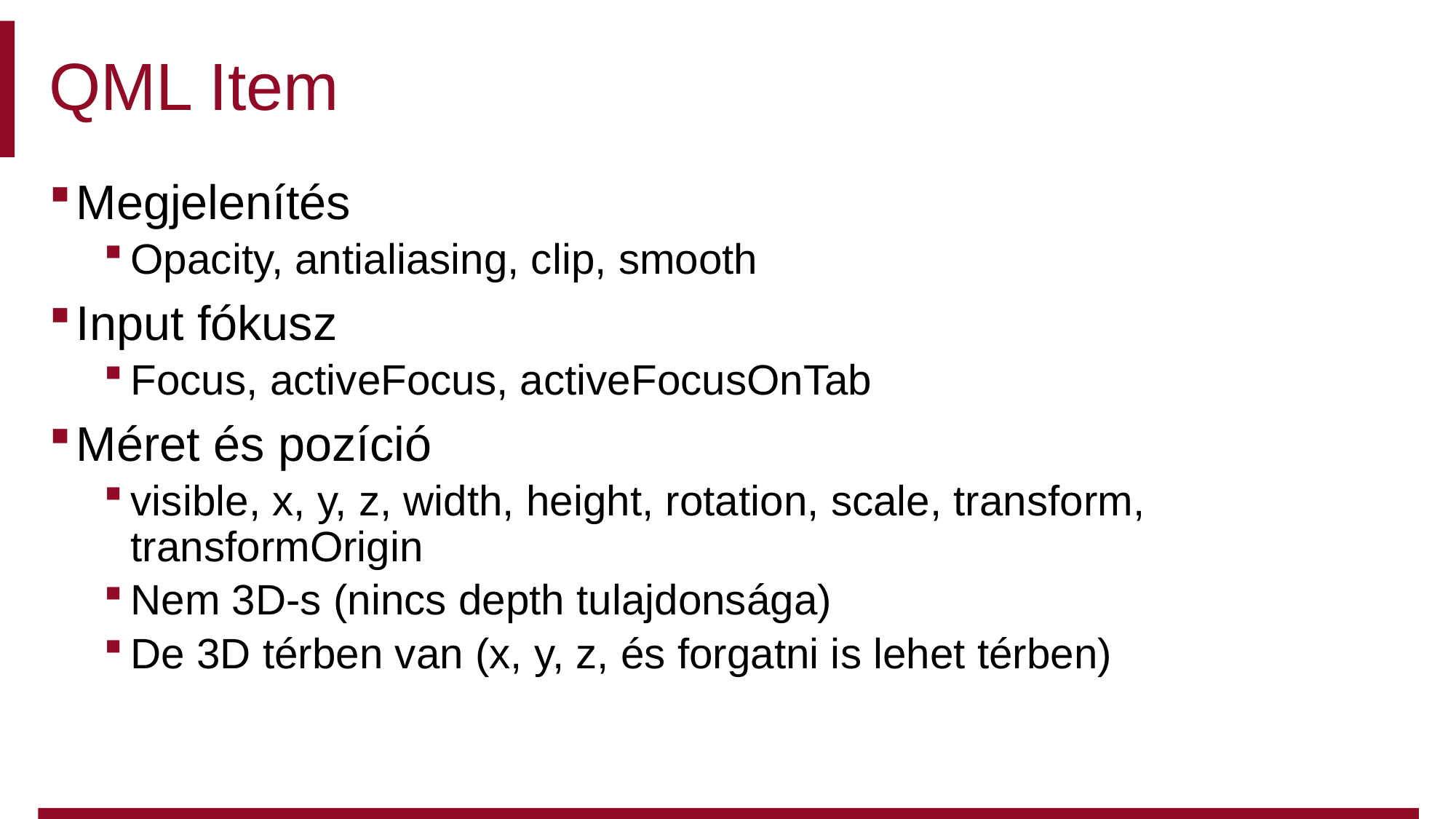

# QML Item
Megjelenítés
Opacity, antialiasing, clip, smooth
Input fókusz
Focus, activeFocus, activeFocusOnTab
Méret és pozíció
visible, x, y, z, width, height, rotation, scale, transform, transformOrigin
Nem 3D-s (nincs depth tulajdonsága)
De 3D térben van (x, y, z, és forgatni is lehet térben)